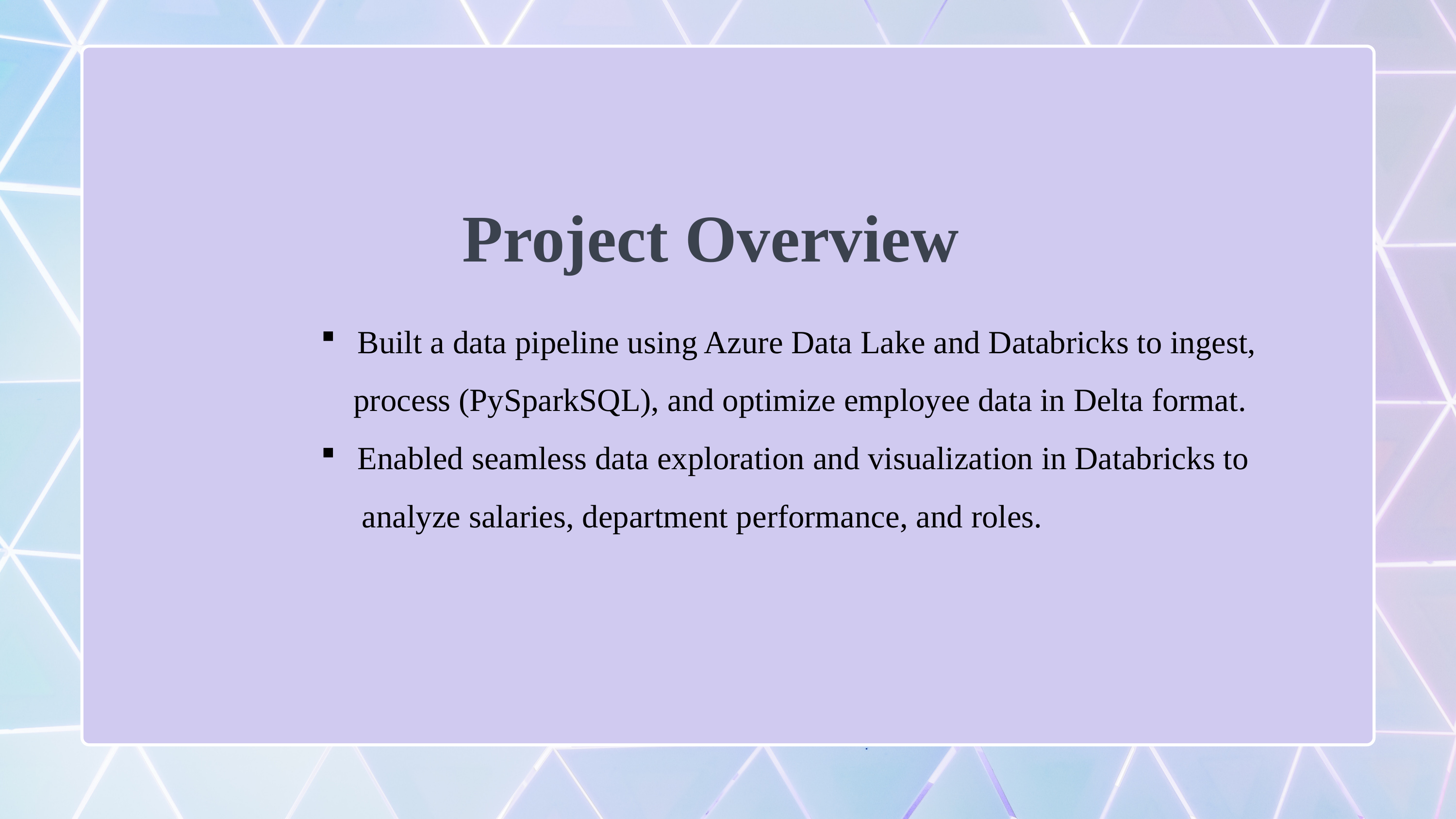

Project Overview

Built a data pipeline using Azure Data Lake and Databricks to ingest,
    process (PySparkSQL), and optimize employee data in Delta format.
Enabled seamless data exploration and visualization in Databricks to
     analyze salaries, department performance, and roles.